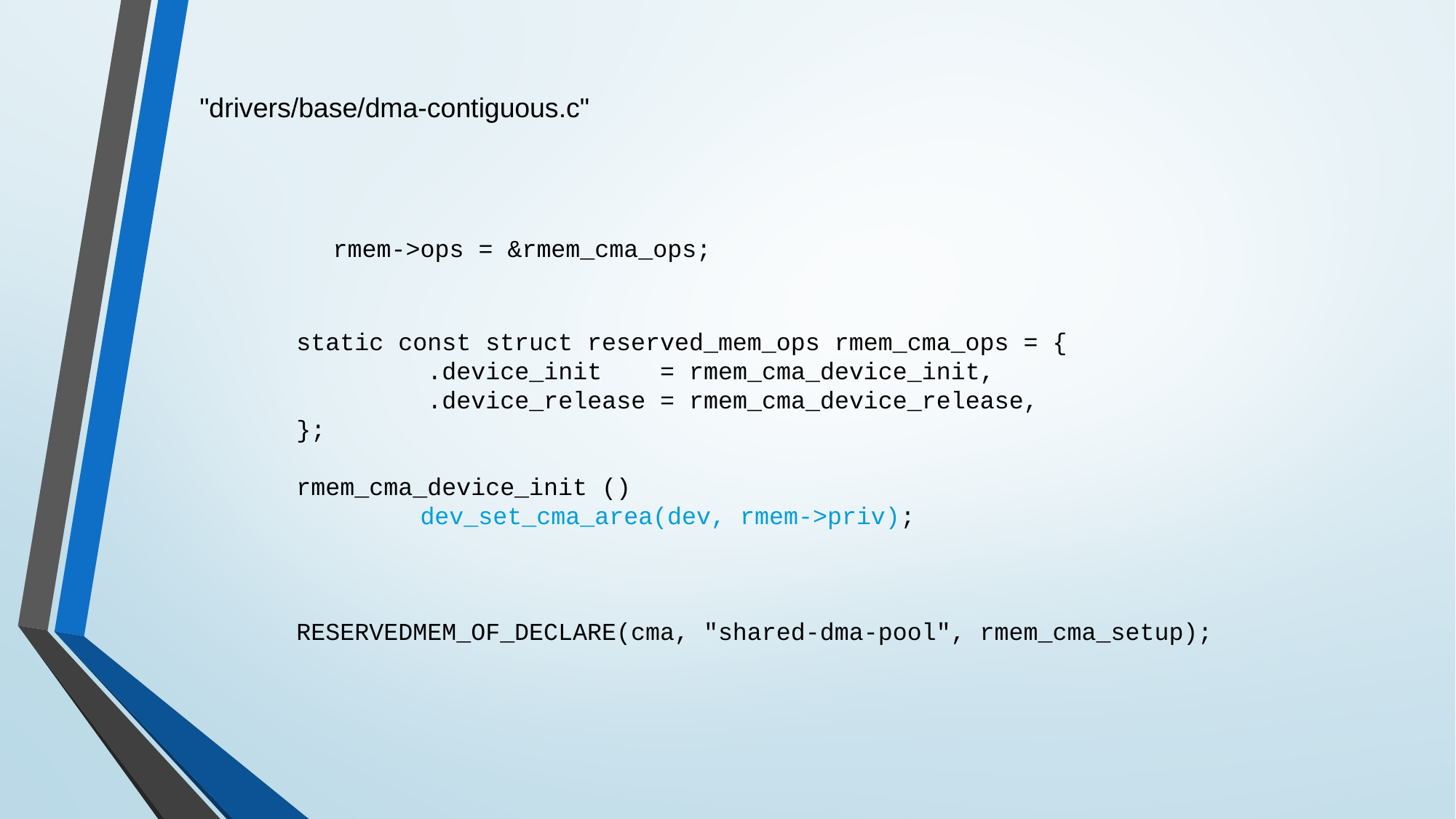

"drivers/base/dma-contiguous.c"
 rmem->ops = &rmem_cma_ops;
static const struct reserved_mem_ops rmem_cma_ops = {
         .device_init    = rmem_cma_device_init,
         .device_release = rmem_cma_device_release,
};

rmem_cma_device_init ()
	 dev_set_cma_area(dev, rmem->priv);
RESERVEDMEM_OF_DECLARE(cma, "shared-dma-pool", rmem_cma_setup);